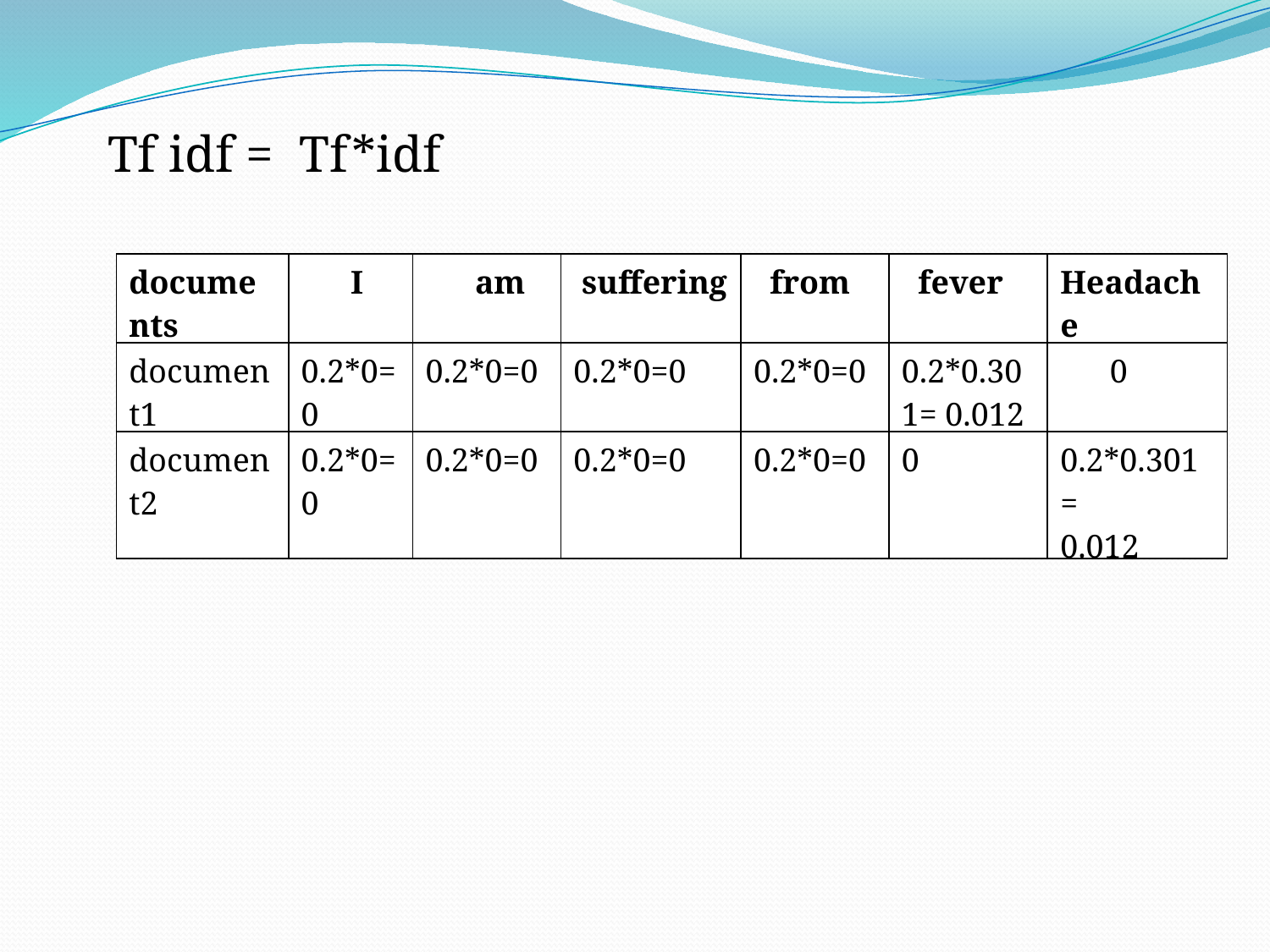

Tf idf =  Tf*idf
| documents | I | am | suffering | from | fever | Headache |
| --- | --- | --- | --- | --- | --- | --- |
| document1 | 0.2\*0=0 | 0.2\*0=0 | 0.2\*0=0 | 0.2\*0=0 | 0.2\*0.301= 0.012 | 0 |
| document2 | 0.2\*0= 0 | 0.2\*0=0 | 0.2\*0=0 | 0.2\*0=0 | 0 | 0.2\*0.301= 0.012 |